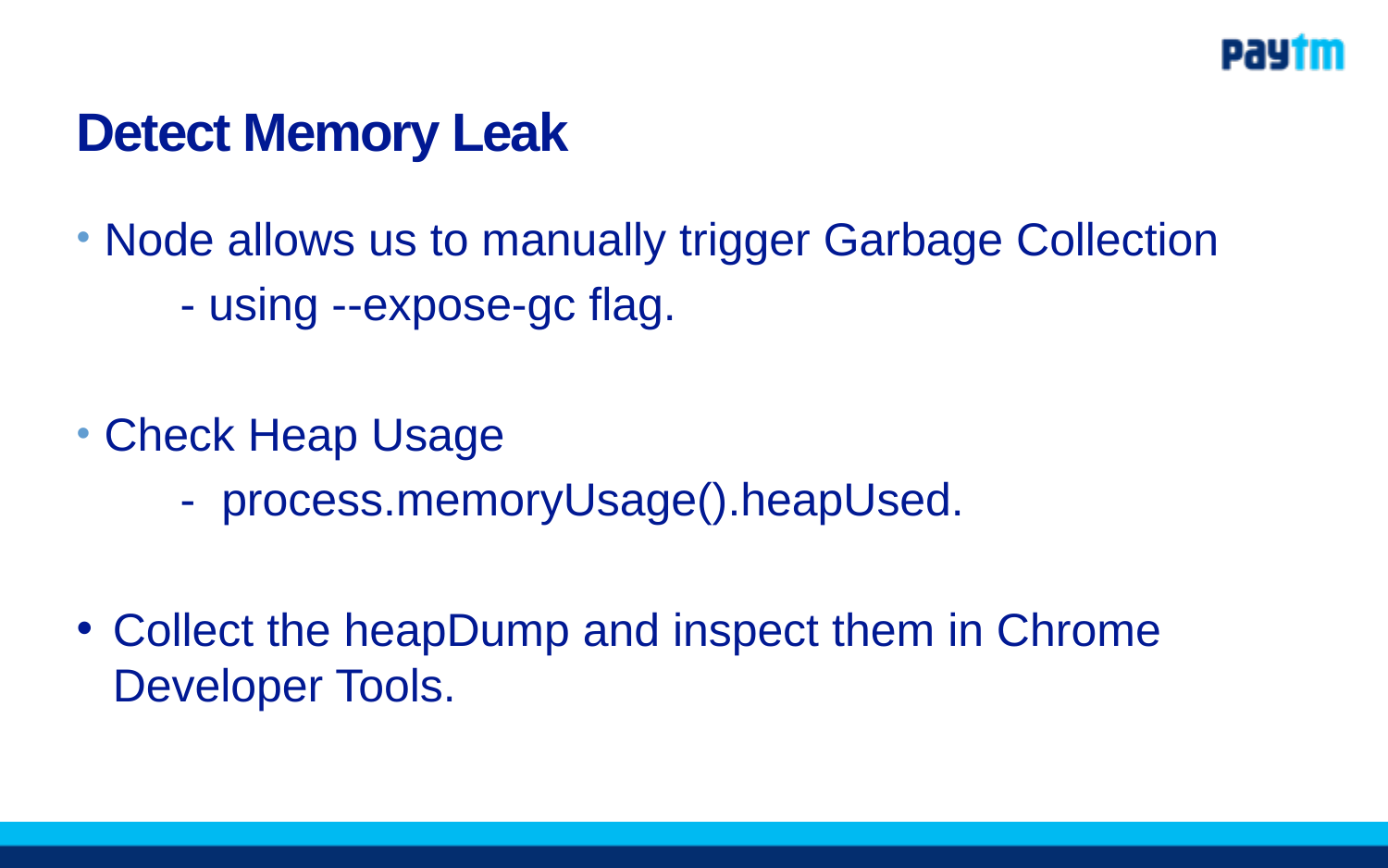

# Detect Memory Leak
Node allows us to manually trigger Garbage Collection
        - using --expose-gc flag.

Check Heap Usage
        -  process.memoryUsage().heapUsed.

Collect the heapDump and inspect them in Chrome Developer Tools.
4